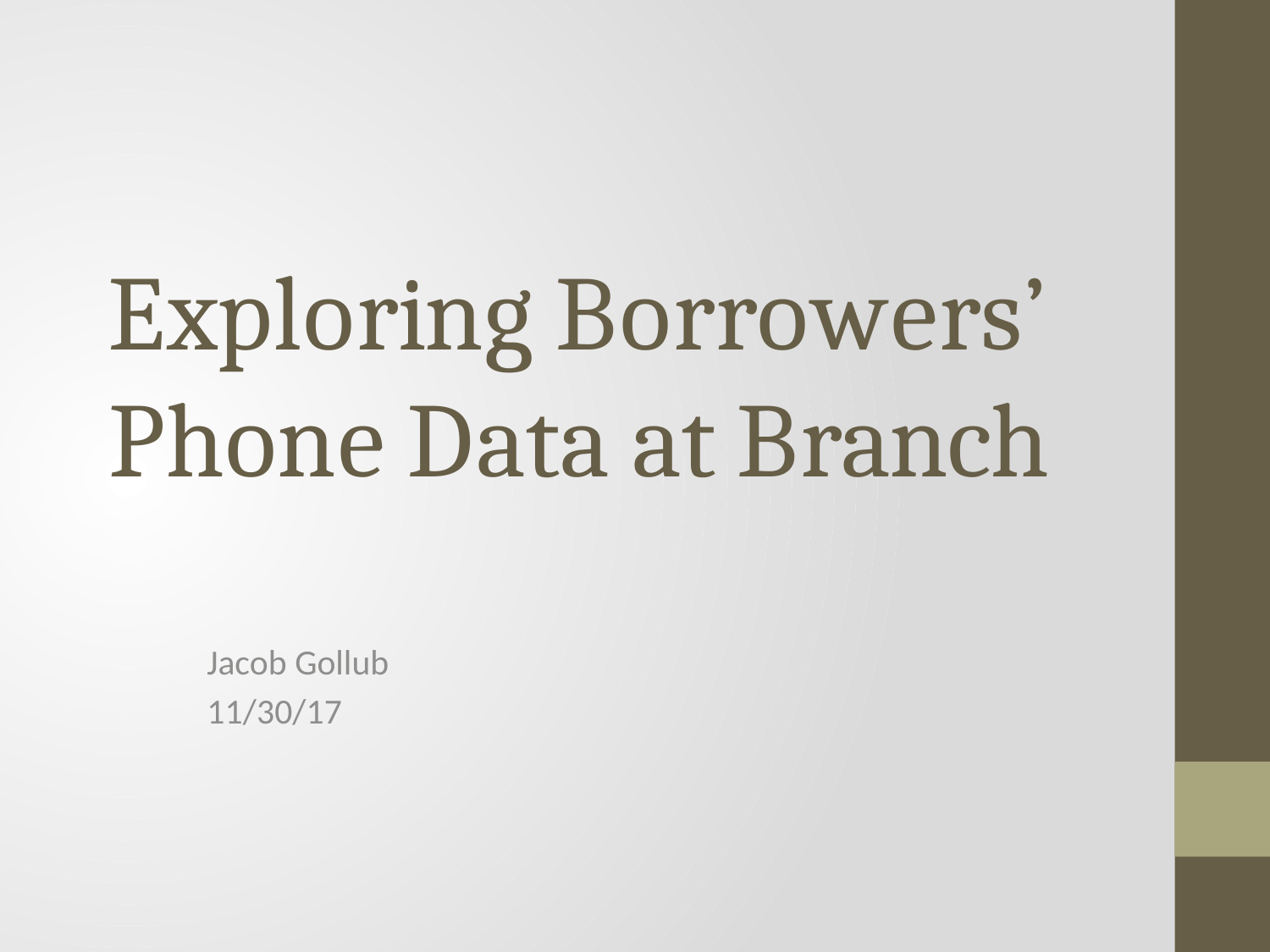

# Exploring Borrowers’ Phone Data at Branch
Jacob Gollub
11/30/17